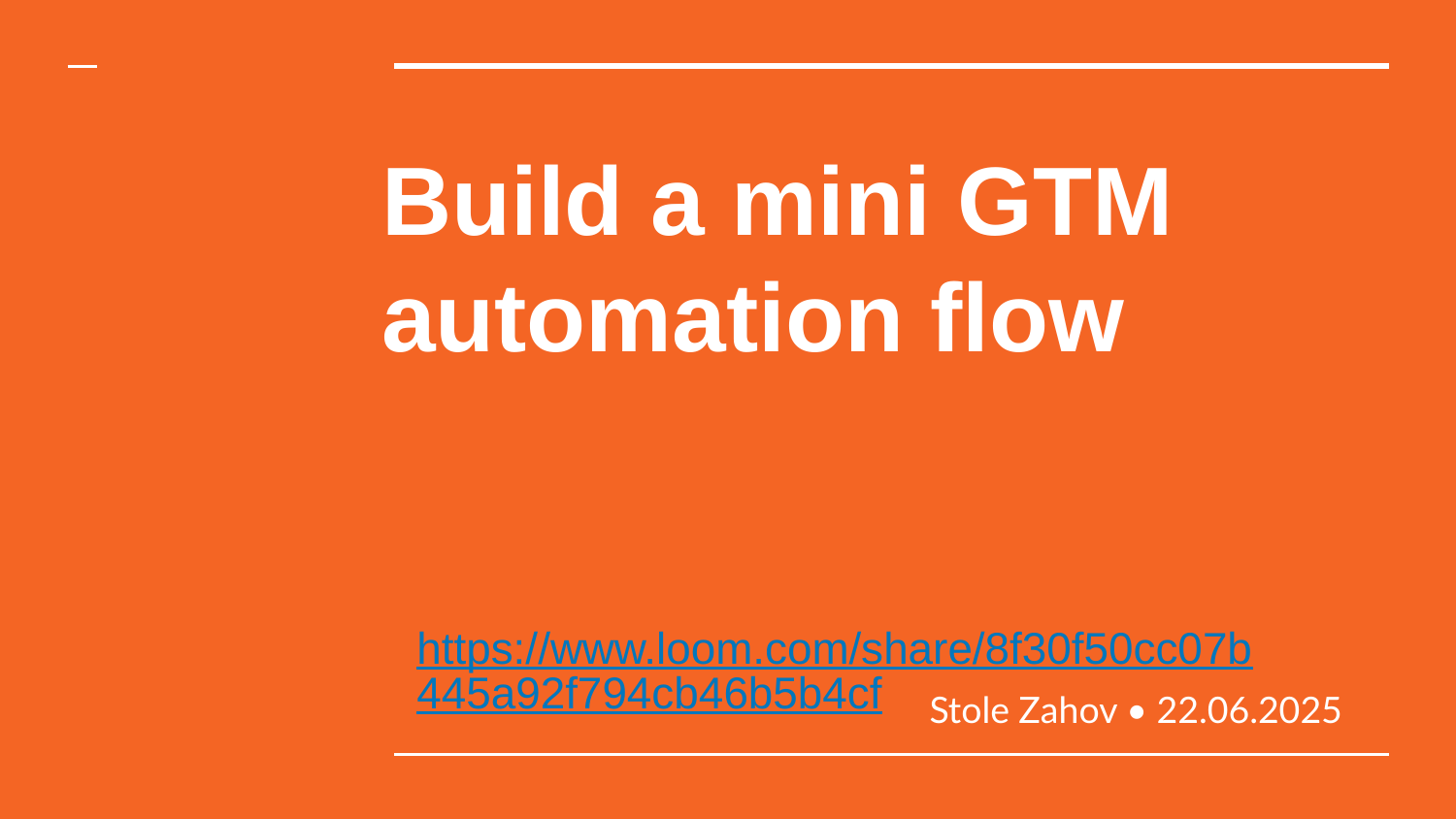

# Build a mini GTM automation flow
https://www.loom.com/share/8f30f50cc07b445a92f794cb46b5b4cf
Stole Zahov • 22.06.2025